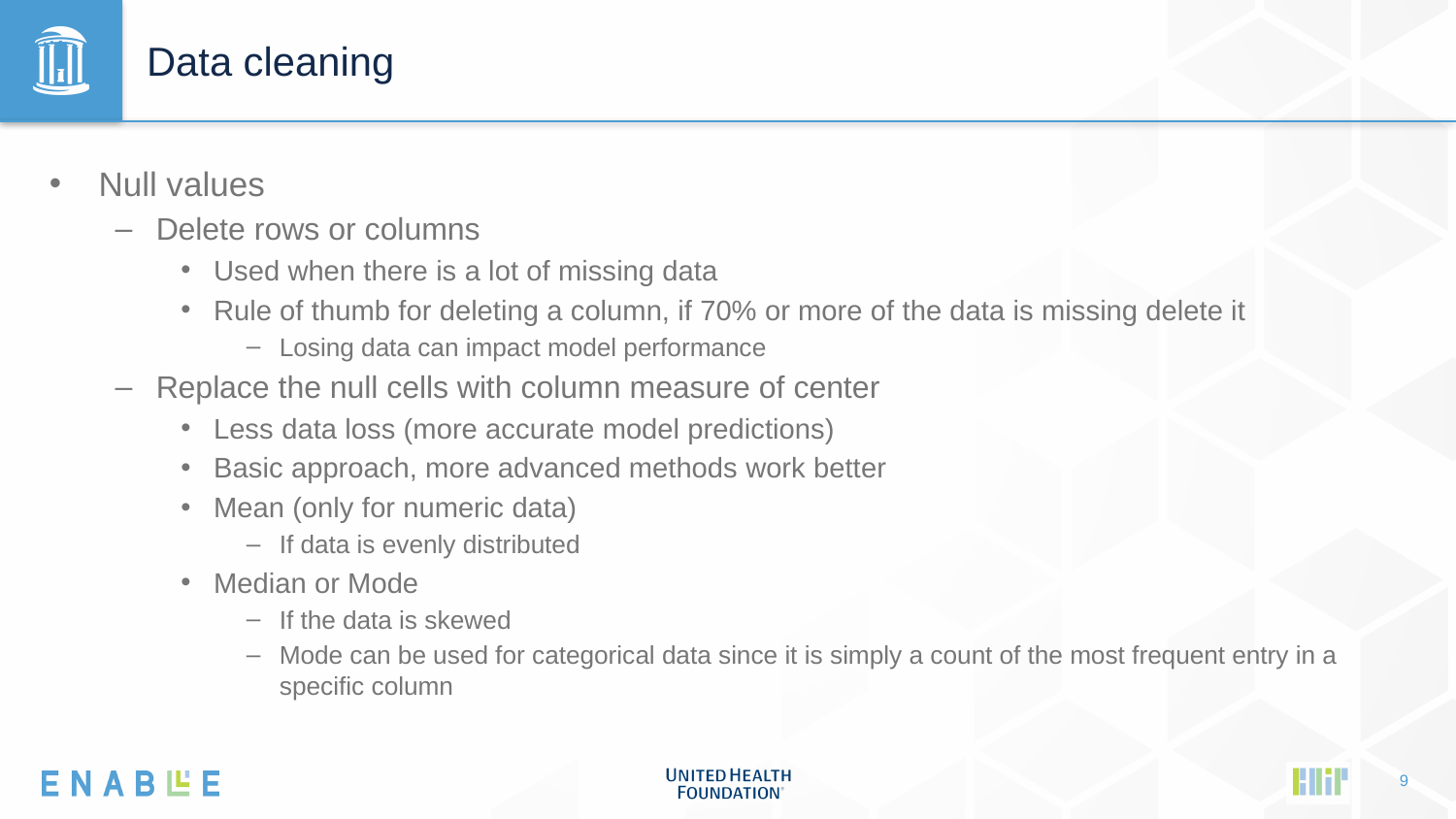

# Data cleaning
Null values
Delete rows or columns
Used when there is a lot of missing data
Rule of thumb for deleting a column, if 70% or more of the data is missing delete it
Losing data can impact model performance
Replace the null cells with column measure of center
Less data loss (more accurate model predictions)
Basic approach, more advanced methods work better
Mean (only for numeric data)
If data is evenly distributed
Median or Mode
If the data is skewed
Mode can be used for categorical data since it is simply a count of the most frequent entry in a specific column

9